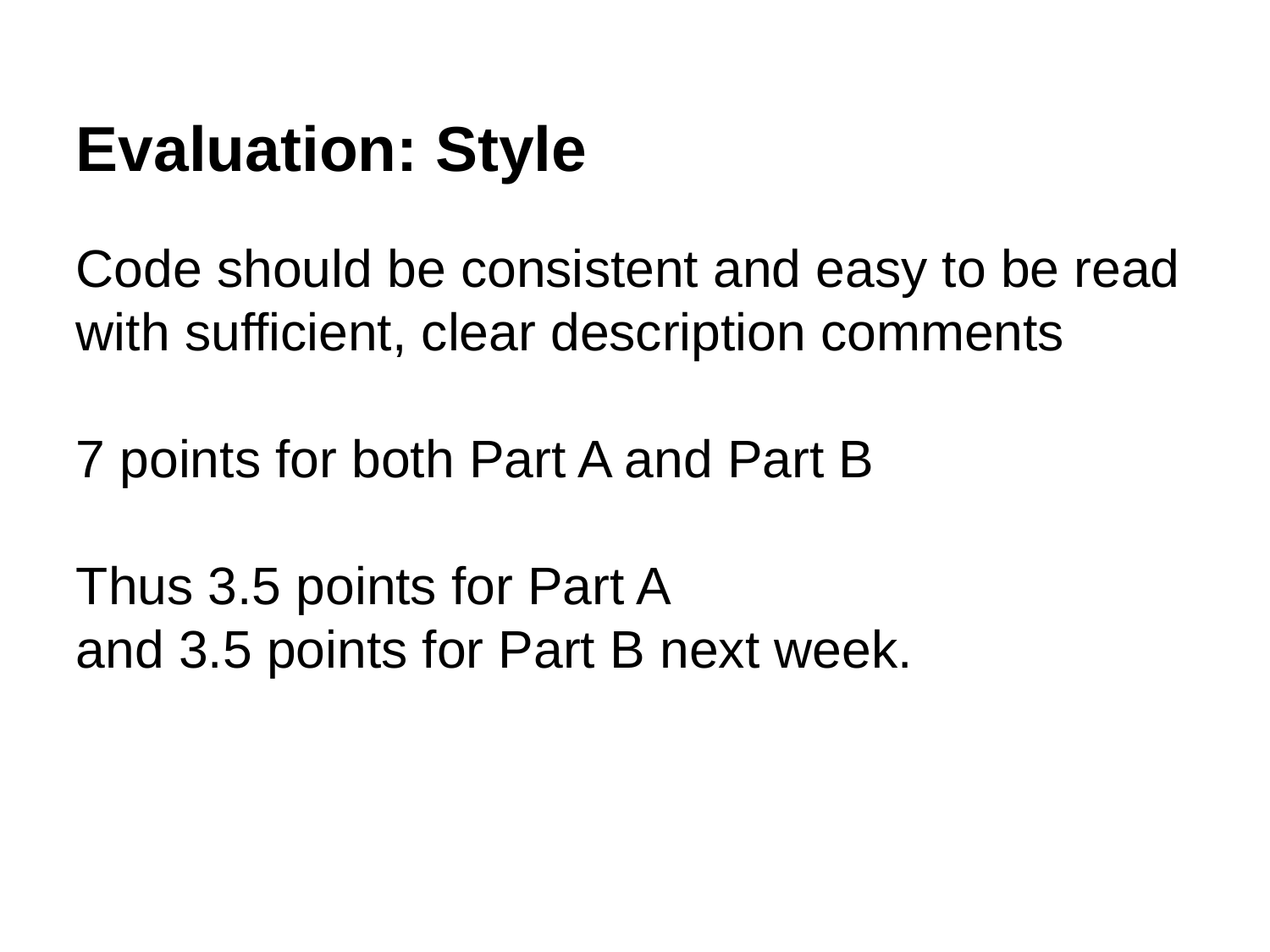

Evaluation: Style
Code should be consistent and easy to be read with sufficient, clear description comments

7 points for both Part A and Part B

Thus 3.5 points for Part A
and 3.5 points for Part B next week.